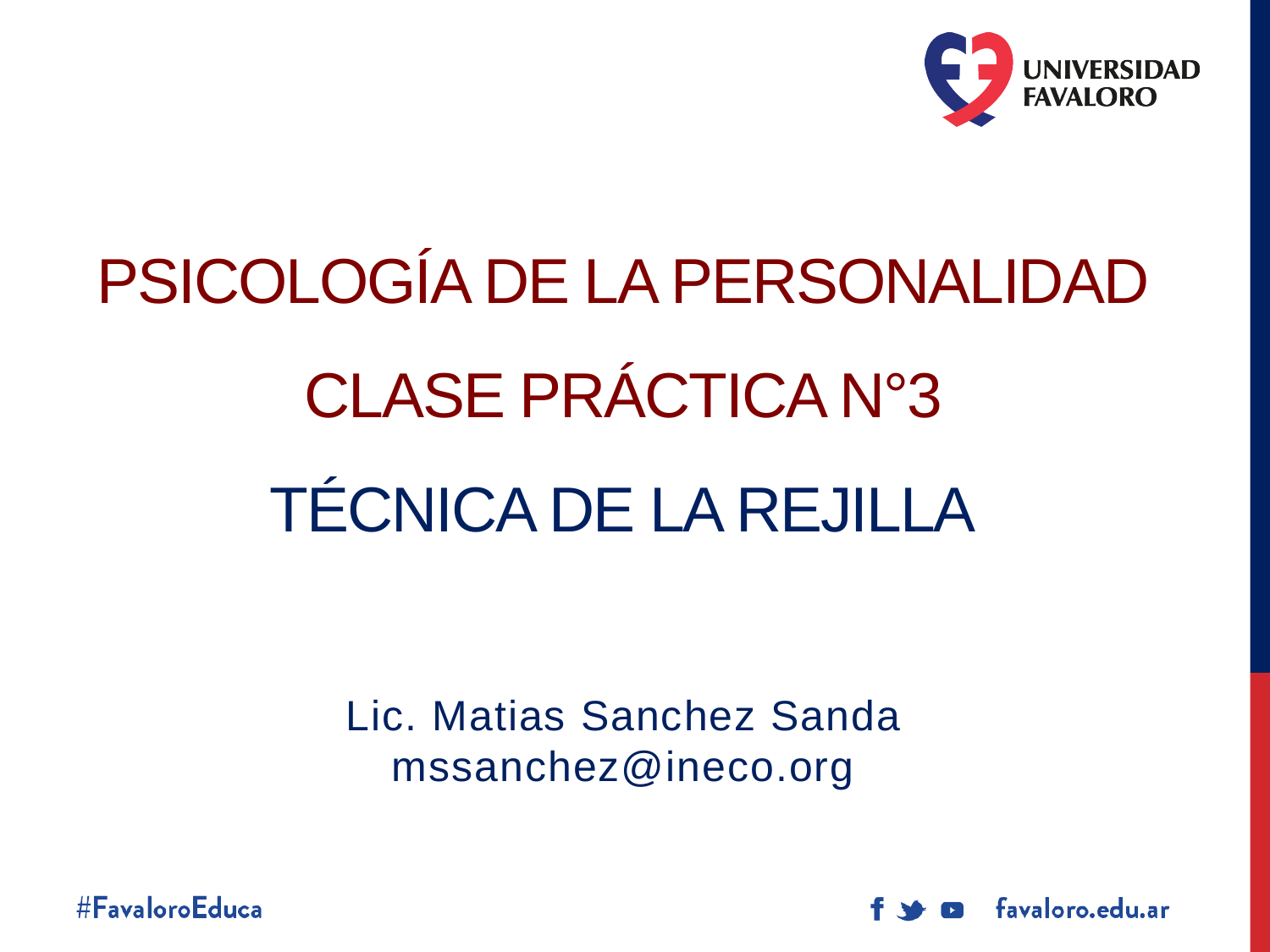

# Psicología de la Personalidad Clase Práctica N°3 Técnica de la Rejilla
Lic. Matias Sanchez Sanda
mssanchez@ineco.org